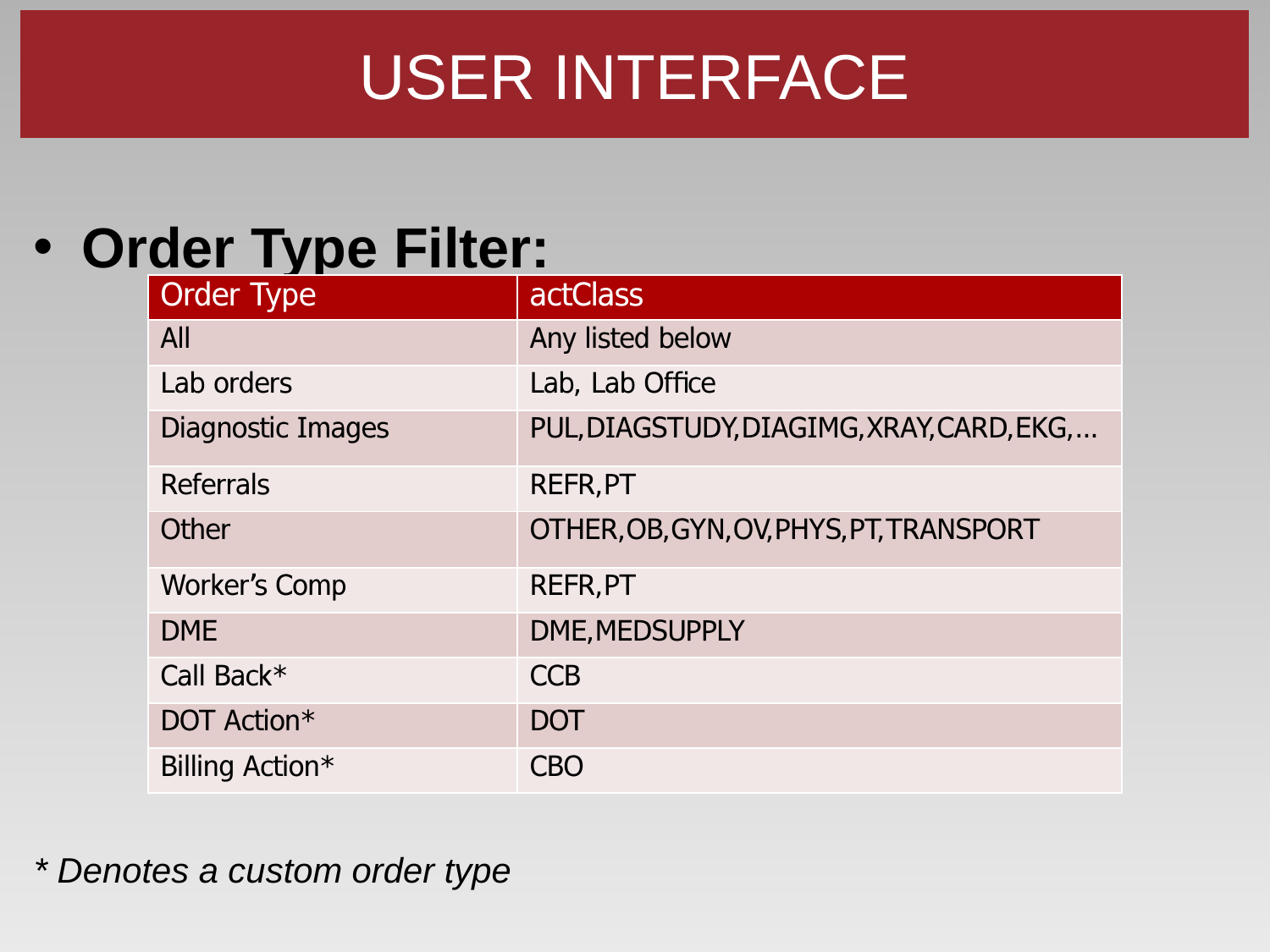

# USER INTERFACE
Order Type Filter:

* Denotes a custom order type
| Order Type | actClass |
| --- | --- |
| All | Any listed below |
| Lab orders | Lab, Lab Office |
| Diagnostic Images | PUL,DIAGSTUDY,DIAGIMG,XRAY,CARD,EKG,… |
| Referrals | REFR,PT |
| Other | OTHER,OB,GYN,OV,PHYS,PT,TRANSPORT |
| Worker’s Comp | REFR,PT |
| DME | DME,MEDSUPPLY |
| Call Back\* | CCB |
| DOT Action\* | DOT |
| Billing Action\* | CBO |